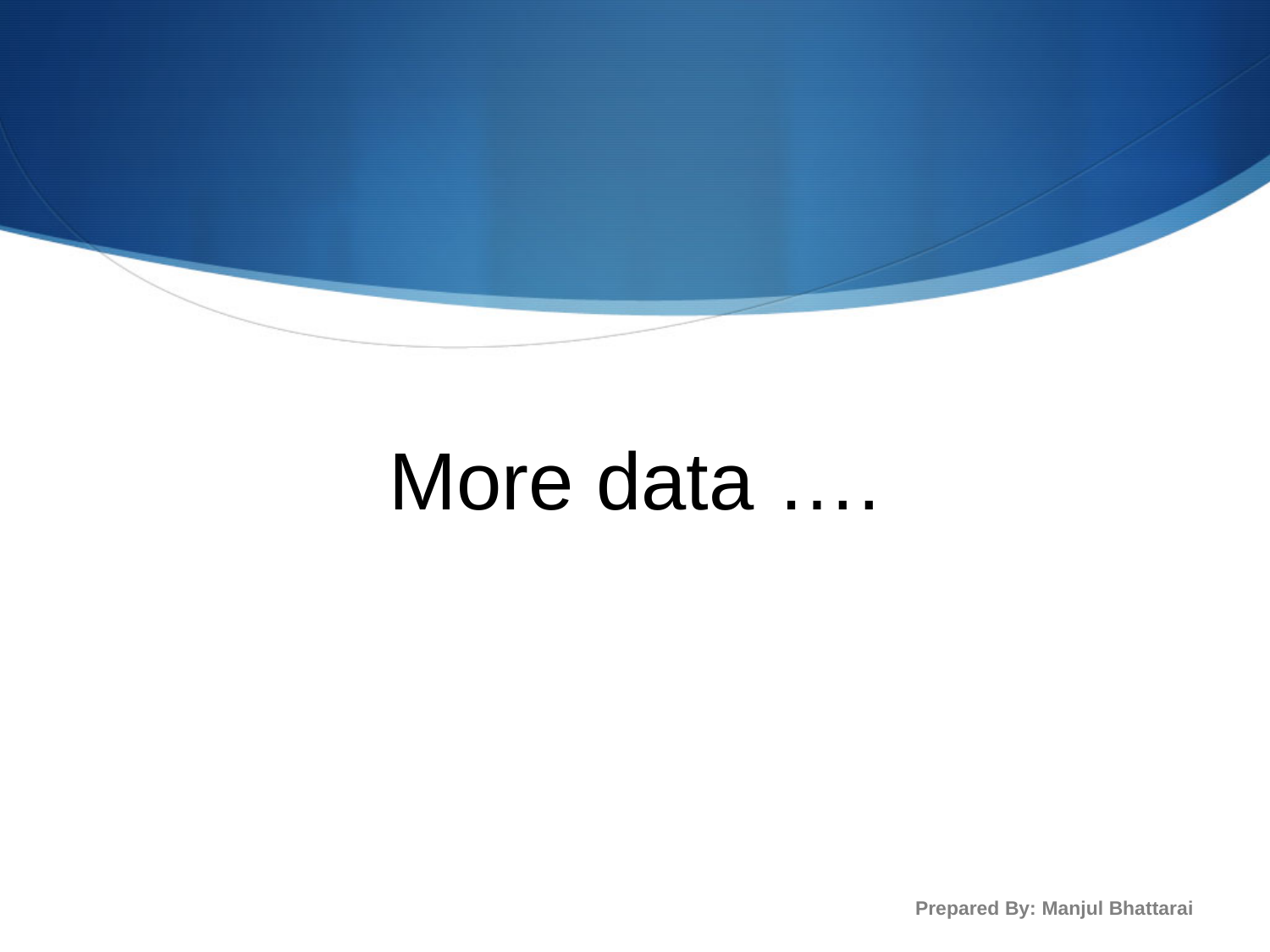

# More data ….
Prepared By: Manjul Bhattarai